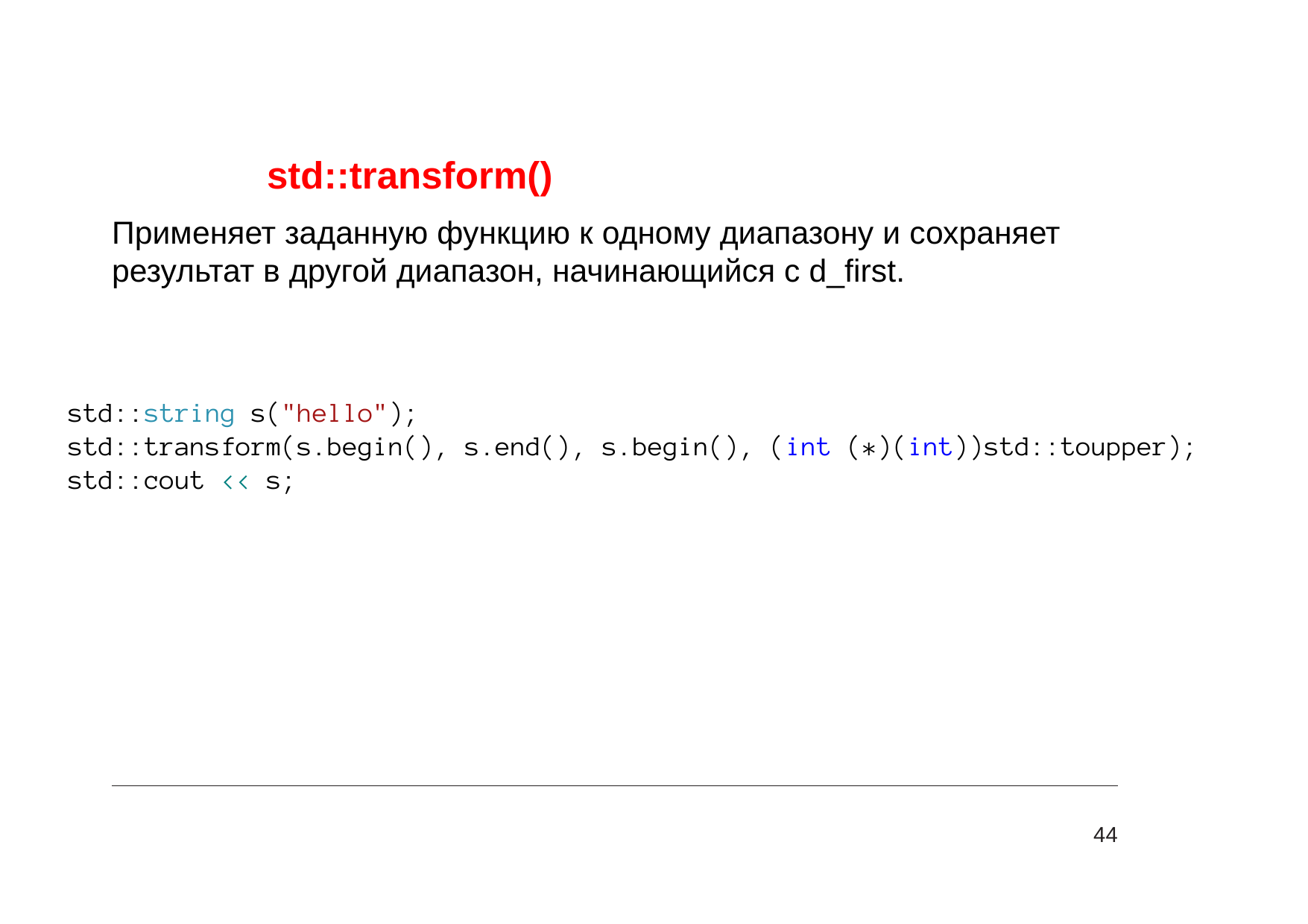

# std::transform()
Применяет заданную функцию к одному диапазону и сохраняет результат в другой диапазон, начинающийся с d_first.
std::string s("hello");
std::transform(s.begin(), s.end(), s.begin(), (int (*)(int))std::toupper);
std::cout << s;

44